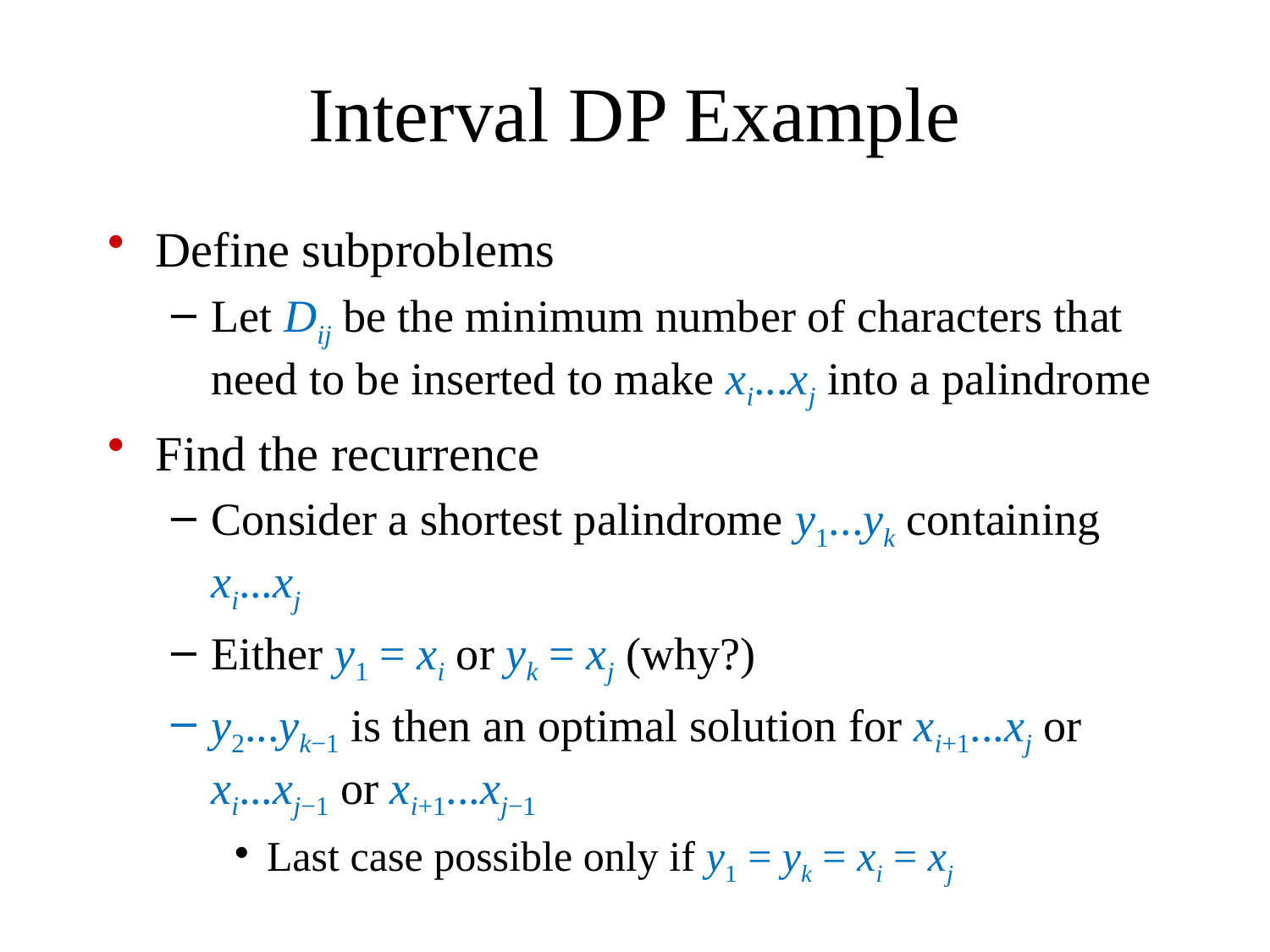

# Interval DP Example
Define subproblems
Let Dij be the minimum number of characters that need to be inserted to make xi...xj into a palindrome
Find the recurrence
Consider a shortest palindrome y1...yk containing xi...xj
Either y1 = xi or yk = xj (why?)
y2...yk−1 is then an optimal solution for xi+1...xj or xi...xj−1 or xi+1...xj−1
Last case possible only if y1 = yk = xi = xj
49